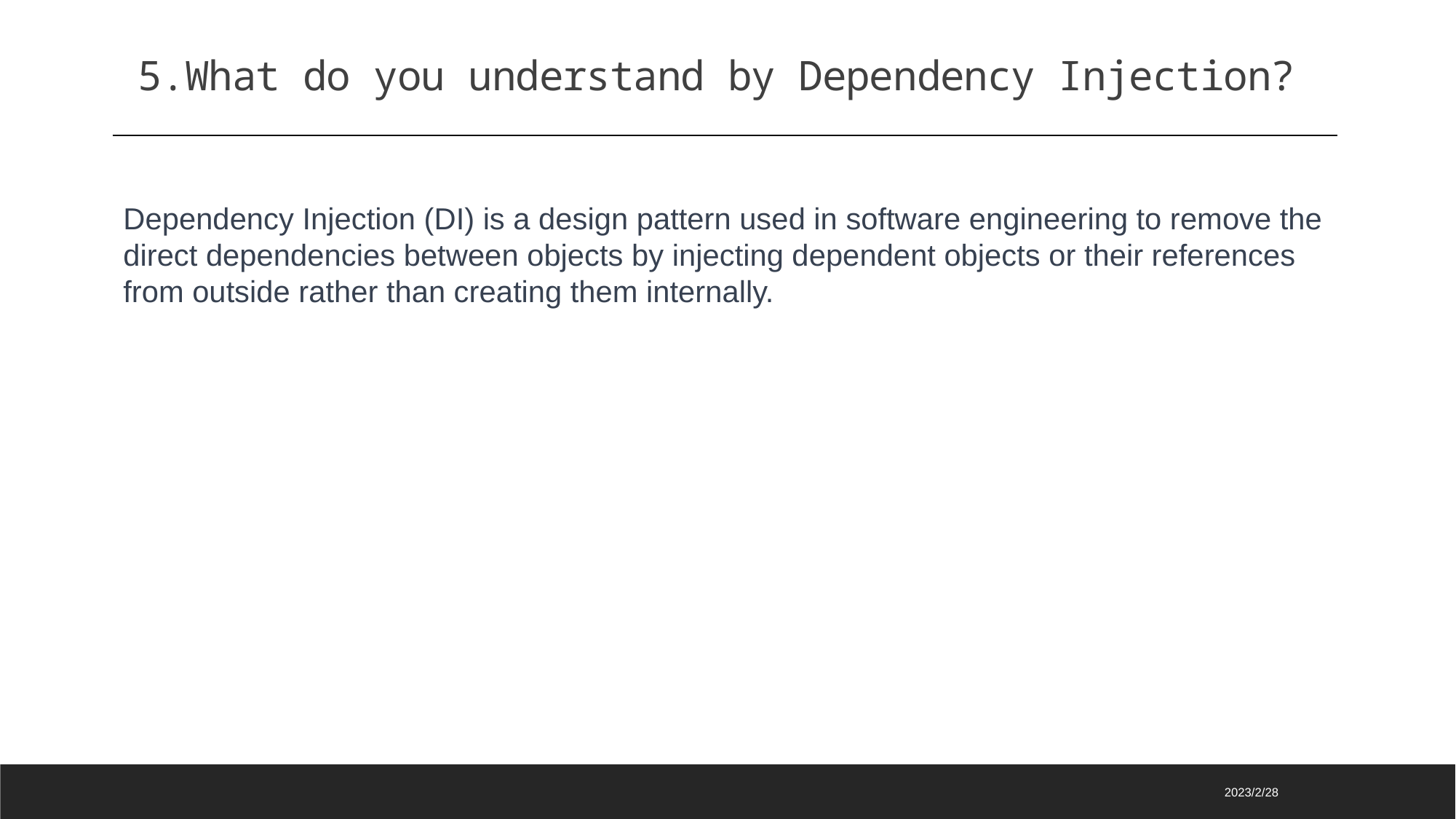

5.What do you understand by Dependency Injection?
Dependency Injection (DI) is a design pattern used in software engineering to remove the direct dependencies between objects by injecting dependent objects or their references from outside rather than creating them internally.
2023/2/28